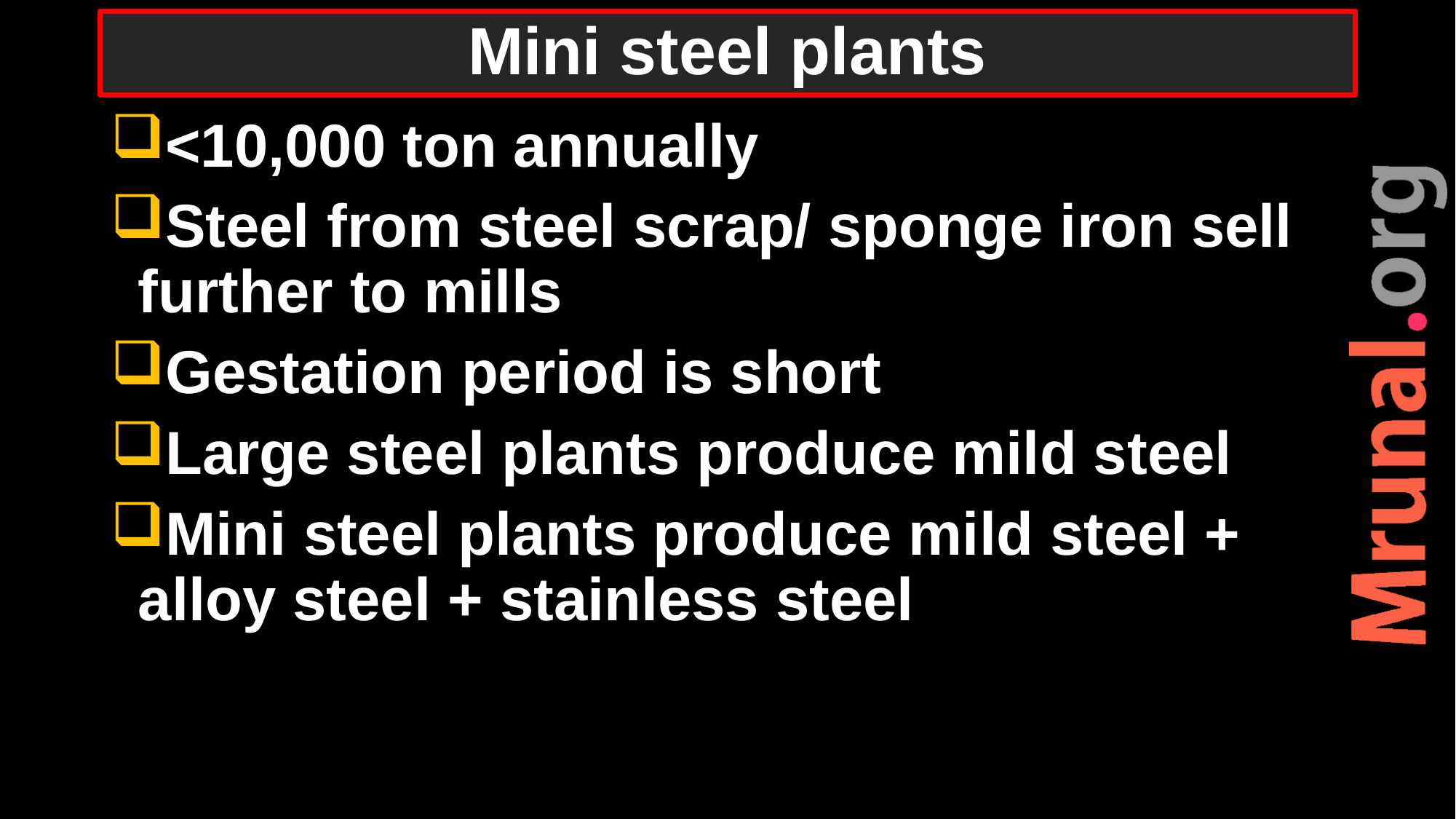

# Mini steel plants
<10,000 ton annually
Steel from steel scrap/ sponge iron sell further to mills
Gestation period is short
Large steel plants produce mild steel
Mini steel plants produce mild steel + alloy steel + stainless steel